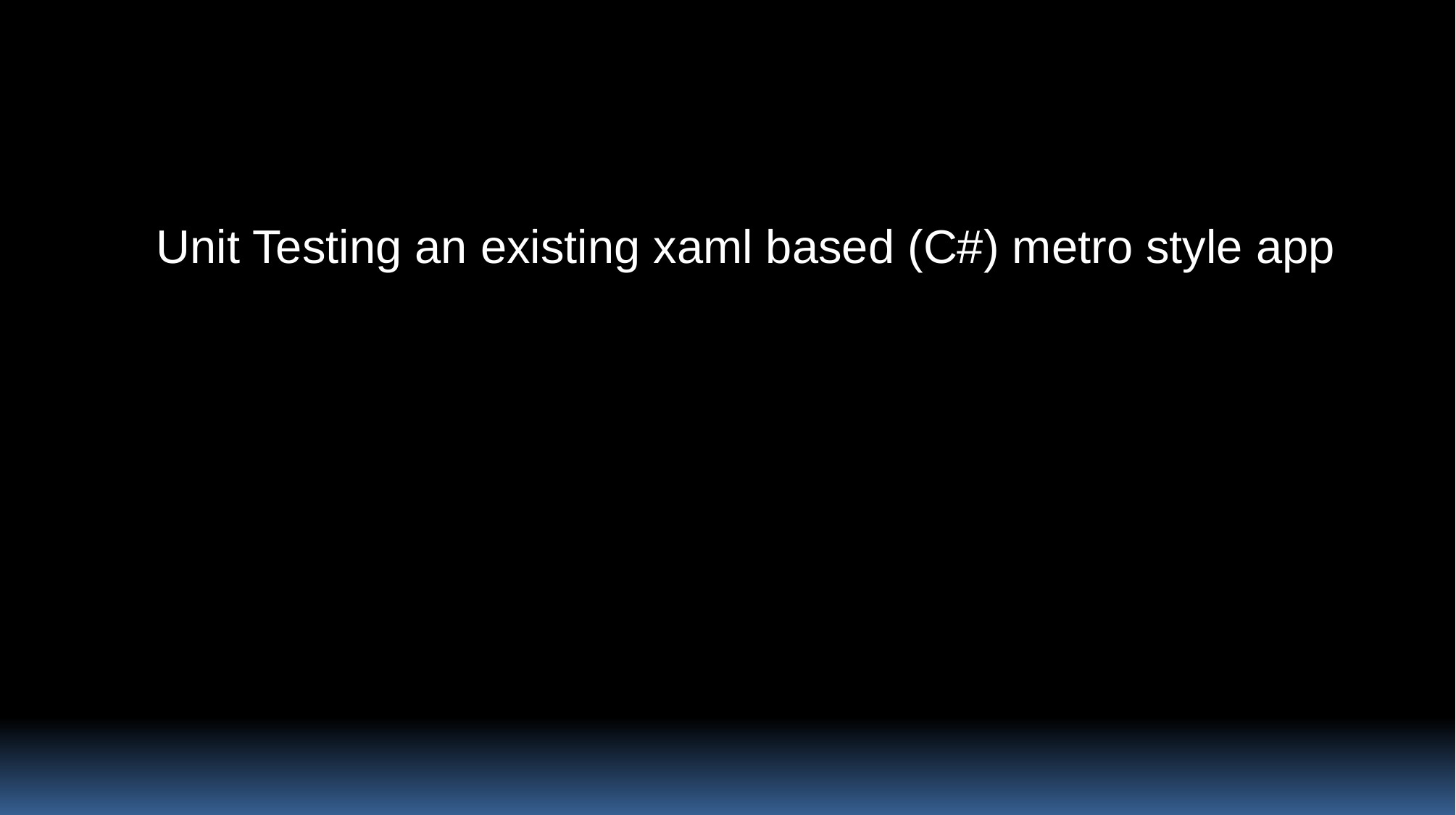

# Unit Testing an existing xaml based (C#) metro style app